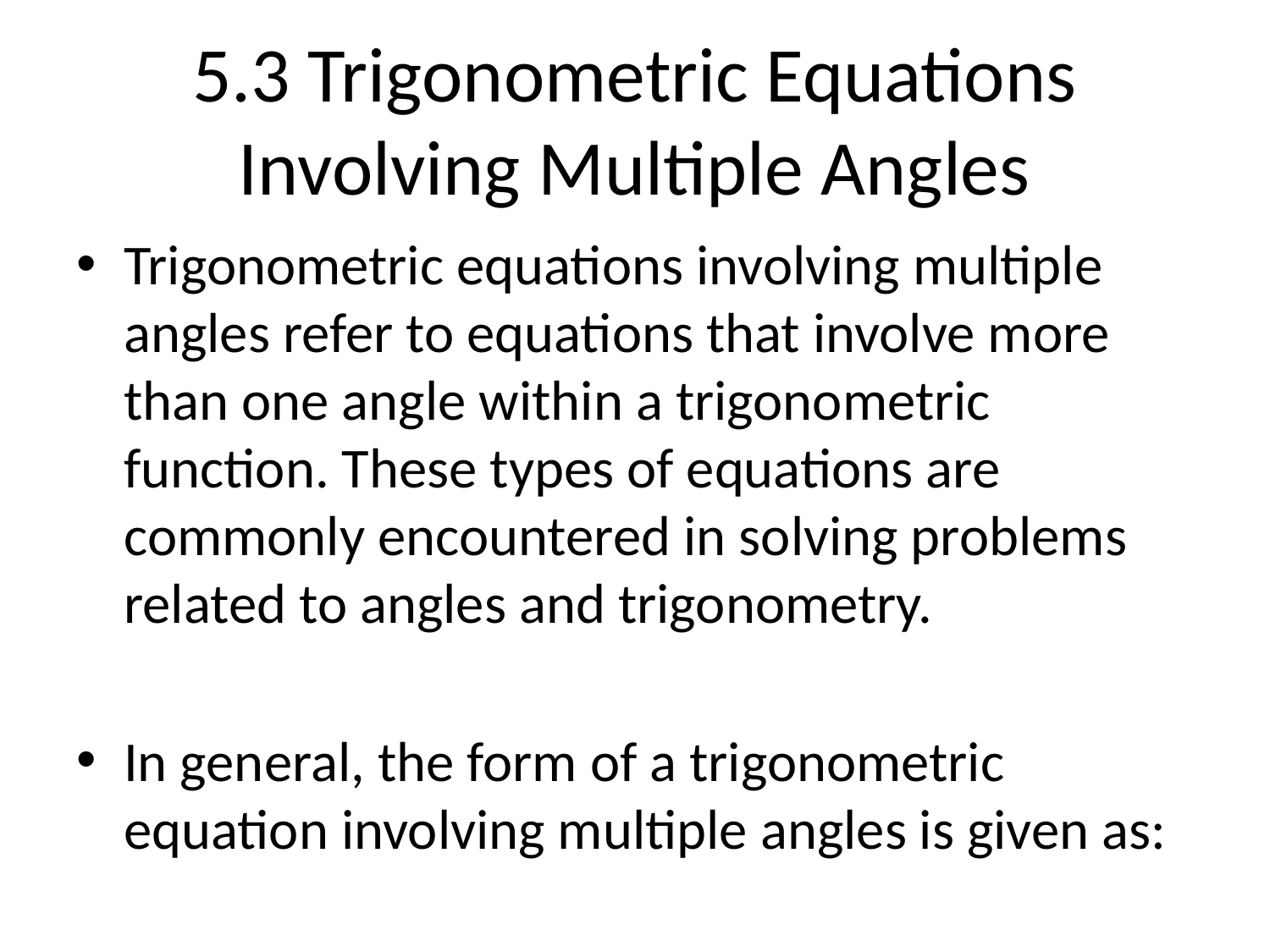

# 5.3 Trigonometric Equations Involving Multiple Angles
Trigonometric equations involving multiple angles refer to equations that involve more than one angle within a trigonometric function. These types of equations are commonly encountered in solving problems related to angles and trigonometry.

In general, the form of a trigonometric equation involving multiple angles is given as:

f(x) = g(x)

Here, f(x) represents a trigonometric function that includes multiple angles (such as sine, cosine, or tangent), and g(x) is another function or constant.

To solve these equations, we need to apply various trigonometric identities and properties. The goal is to find the values of the angles that make the equation true.

Let's delve into some examples to illustrate the process of solving trigonometric equations involving multiple angles:

Example 1: Solve the equation cos(2x) = sin(x)

To solve this equation, we can start by using a trigonometric identity to express cos(2x) in terms of sine:

cos(2x) = 1 - 2sin^2(x)

Substituting this into the original equation gives:

1 - 2sin^2(x) = sin(x)

Rearranging the equation gives us a quadratic equation:

2sin^2(x) + sin(x) - 1 = 0

Now, we can either factor this quadratic equation or use the quadratic formula to find the values of sin(x). Once we know the values of sin(x), we can find the corresponding values of x using the inverse trigonometric functions.

Example 2: Solve the equation tan(3x) = cos(x)

To solve this equation, we can rewrite tan(3x) as a ratio of sine and cosine:

tan(3x) = sin(3x)/cos(3x)

cos(x) can also be expressed in terms of sine using the identity cos(x) = √(1 - sin^2(x)), so the equation becomes:

sin(3x)/cos(3x) = √(1 - sin^2(x))

To simplify the equation further, we can square both sides:

sin^2(3x)/cos^2(3x) = 1 - sin^2(x)

Multiplying both sides by cos^2(3x) gives:

sin^2(3x) = (1 - sin^2(x))cos^2(3x)

Now we have an equation involving only sine functions. Again, we can use trigonometric identities and solve the equation by expressing sin(3x) and sin(x) in terms of a single angle (usually x) and applying algebraic techniques.

It's important to note that solving trigonometric equations involving multiple angles often requires familiarity with various trigonometric identities, such as double-angle formulas, sum and difference formulas, Pythagorean identities, and more.

In conclusion, trigonometric equations involving multiple angles involve finding the values of angles that satisfy the given equation. The process involves applying trigonometric identities, manipulating the equations, and solving for the unknown angles.